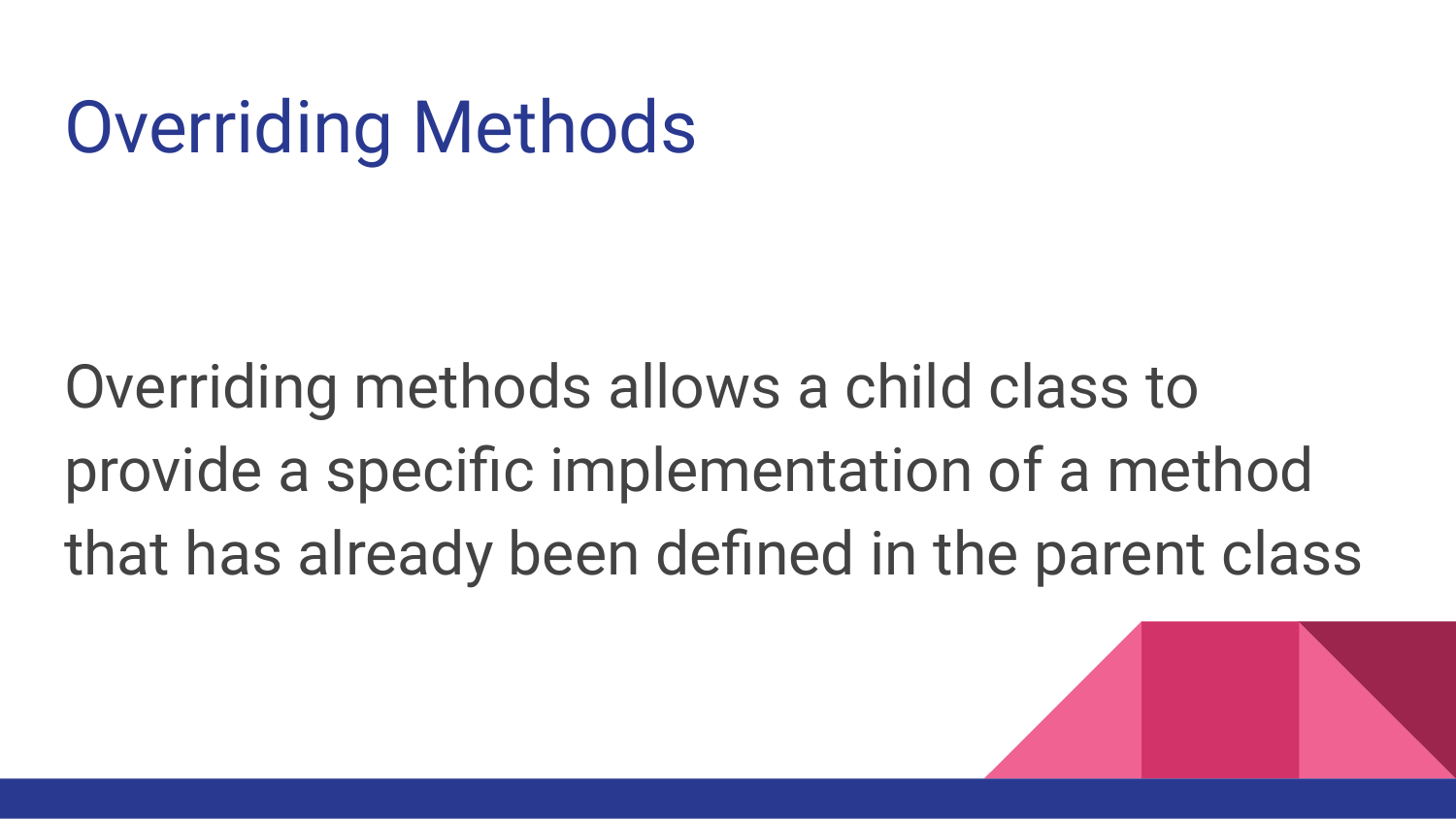

# Overriding Methods
Overriding methods allows a child class to provide a specific implementation of a method that has already been defined in the parent class